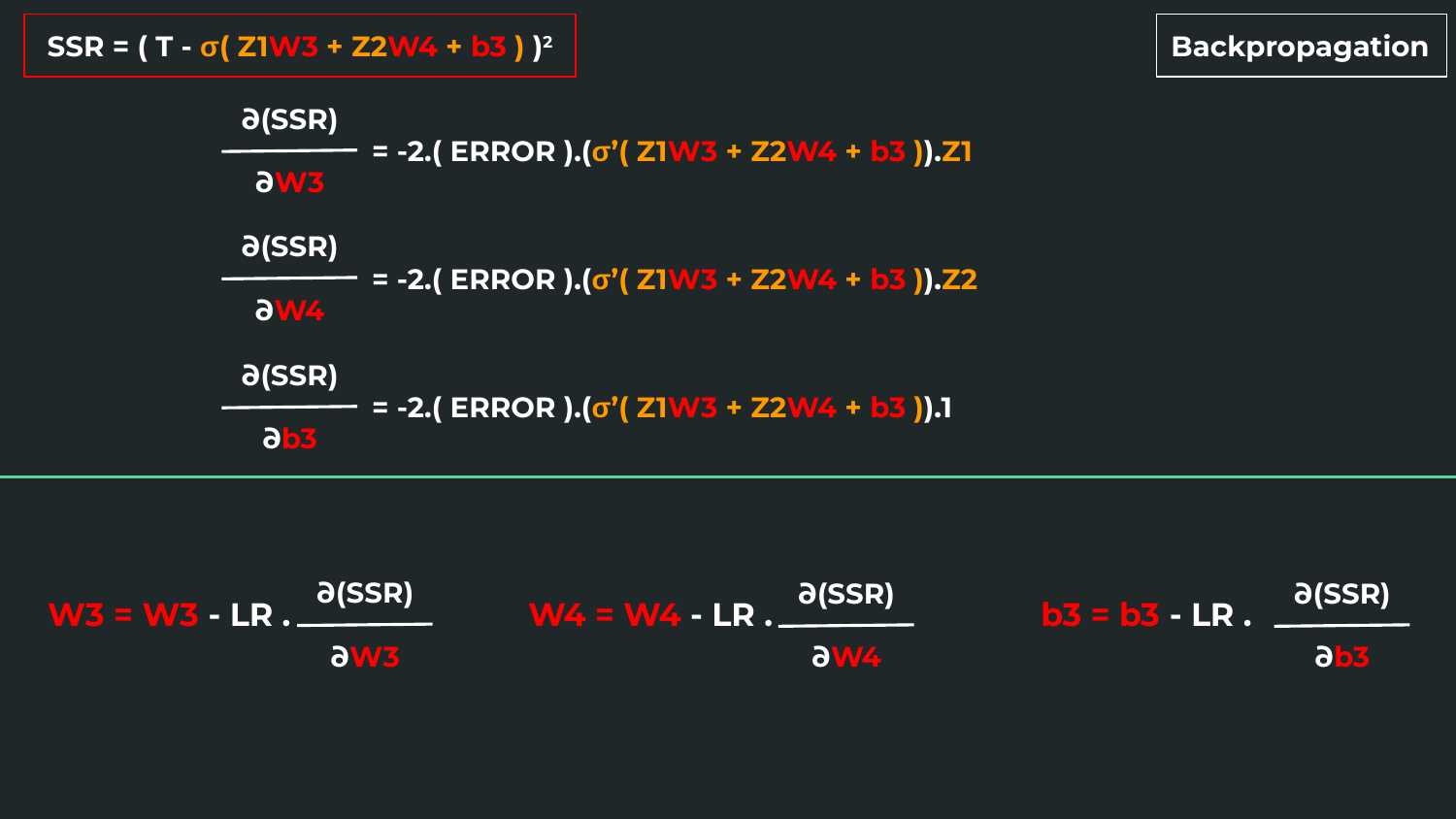

SSR = ( T - σ( Z1W3 + Z2W4 + b3 ) )2
Backpropagation
∂(SSR)
= -2.( ERROR ).(σ’( Z1W3 + Z2W4 + b3 )).Z1
∂W3
∂(SSR)
= -2.( ERROR ).(σ’( Z1W3 + Z2W4 + b3 )).Z2
∂W4
∂(SSR)
= -2.( ERROR ).(σ’( Z1W3 + Z2W4 + b3 )).1
∂b3
∂(SSR)
∂(SSR)
∂(SSR)
W3 = W3 - LR .
W4 = W4 - LR .
b3 = b3 - LR .
∂W3
∂W4
∂b3